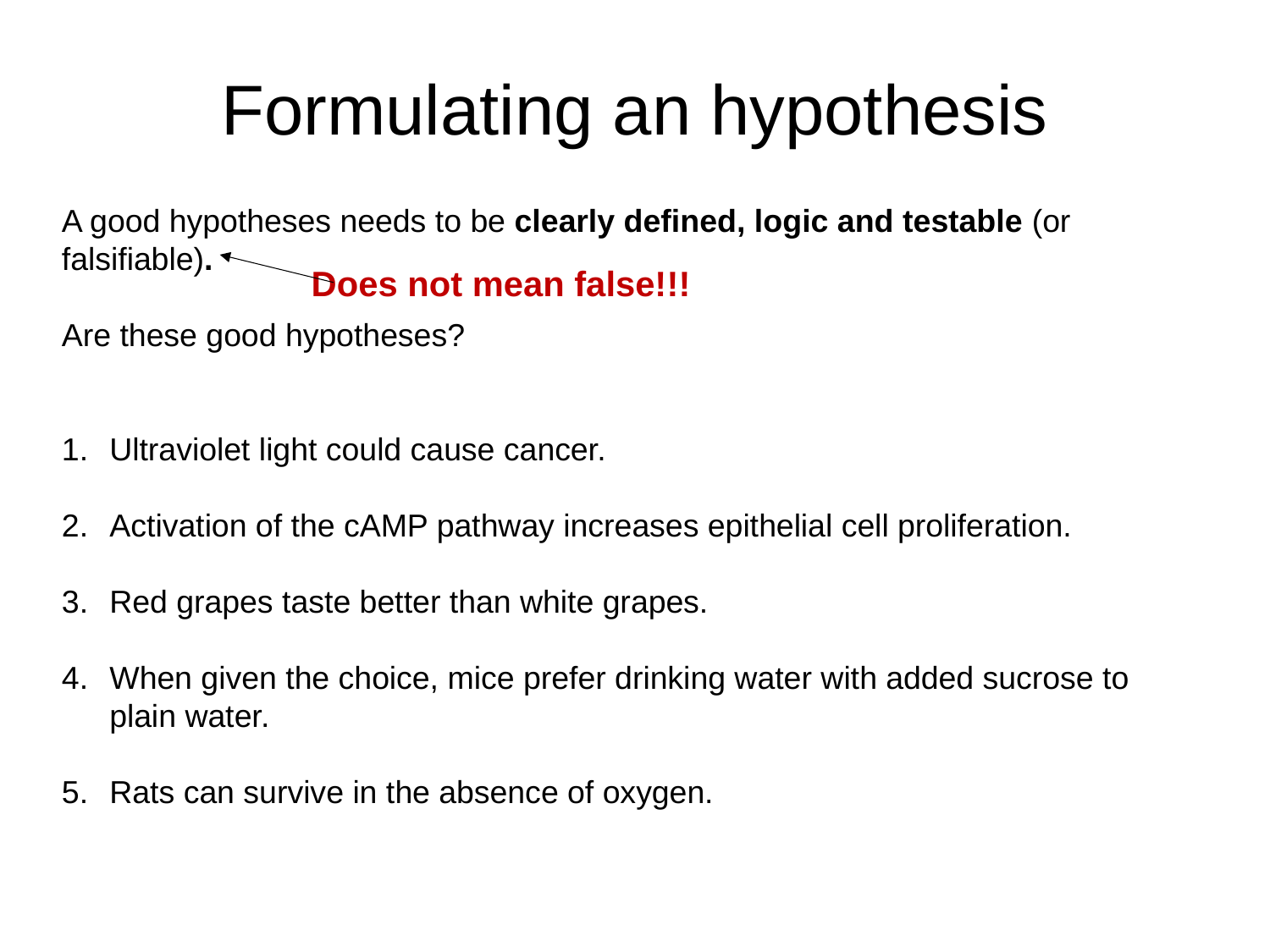

Formulating an hypothesis

A good hypotheses needs to be clearly defined, logic and testable (or falsifiable).

Are these good hypotheses?

Ultraviolet light could cause cancer.

Activation of the cAMP pathway increases epithelial cell proliferation.

Red grapes taste better than white grapes.

When given the choice, mice prefer drinking water with added sucrose to plain water.

Rats can survive in the absence of oxygen.

 Does not mean false!!!